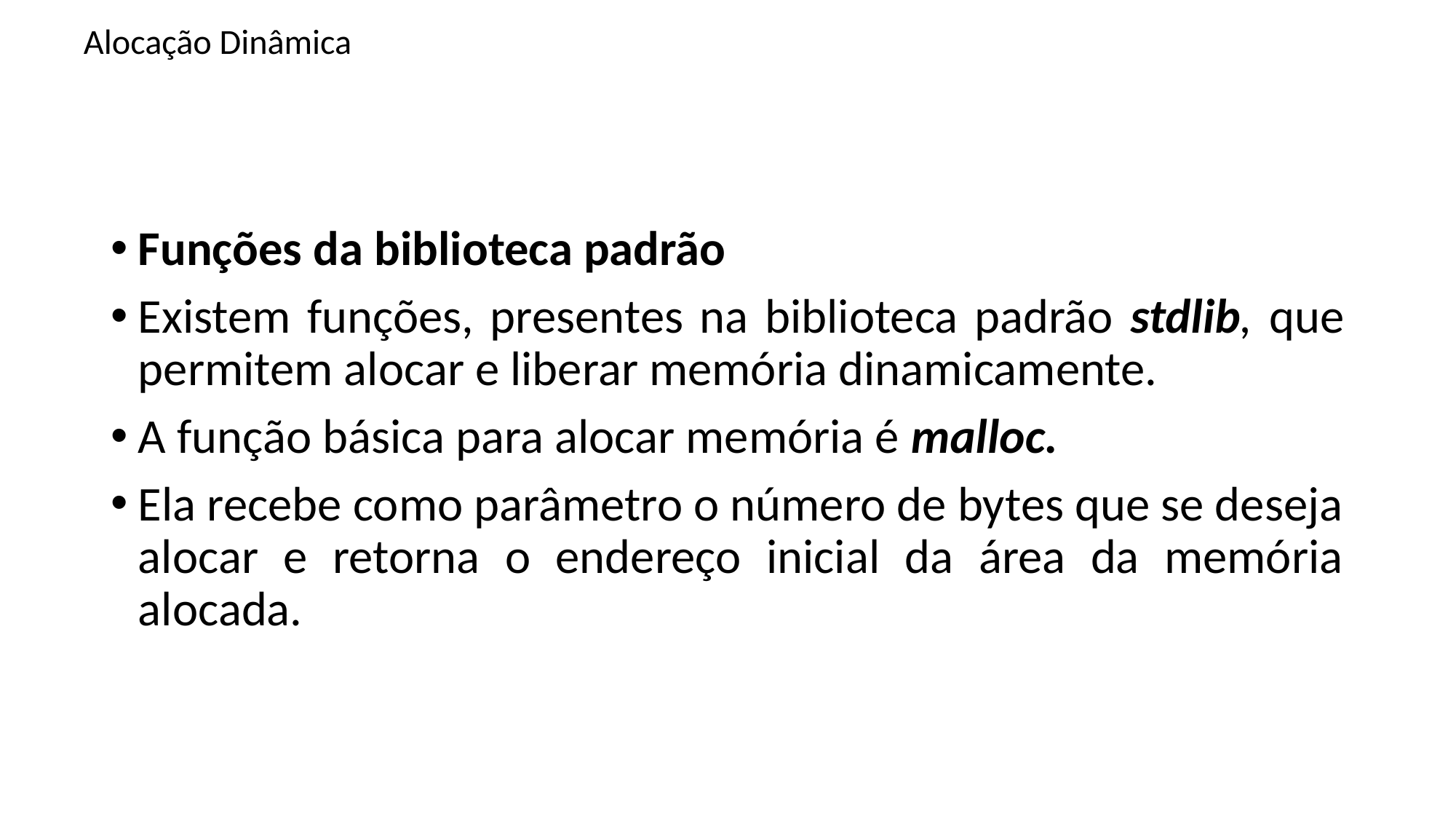

# Alocação Dinâmica
Funções da biblioteca padrão
Existem funções, presentes na biblioteca padrão stdlib, que permitem alocar e liberar memória dinamicamente.
A função básica para alocar memória é malloc.
Ela recebe como parâmetro o número de bytes que se deseja alocar e retorna o endereço inicial da área da memória alocada.